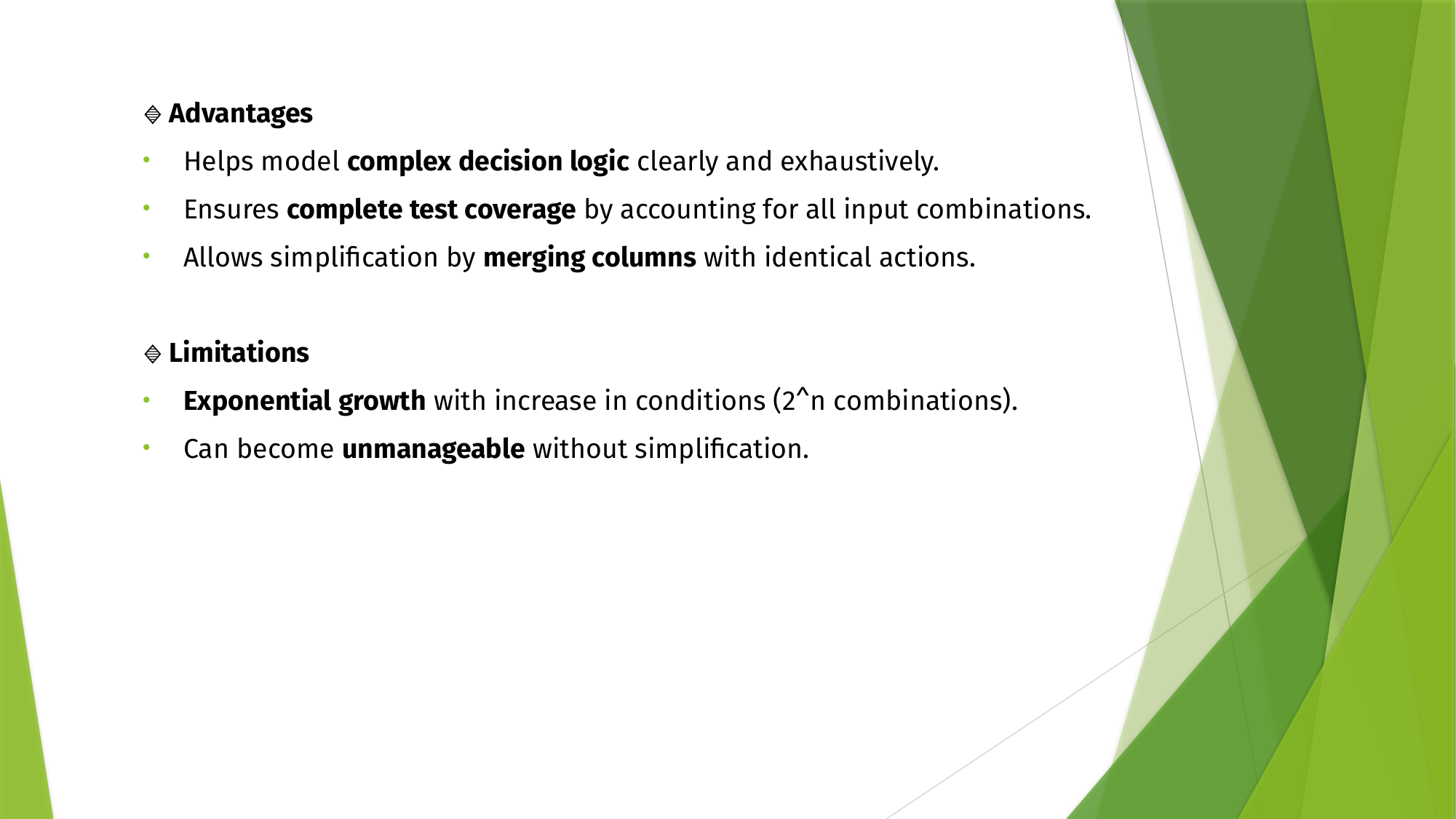

🔹 Advantages
Helps model complex decision logic clearly and exhaustively.
Ensures complete test coverage by accounting for all input combinations.
Allows simplification by merging columns with identical actions.

🔹 Limitations
Exponential growth with increase in conditions (2^n combinations).
Can become unmanageable without simplification.